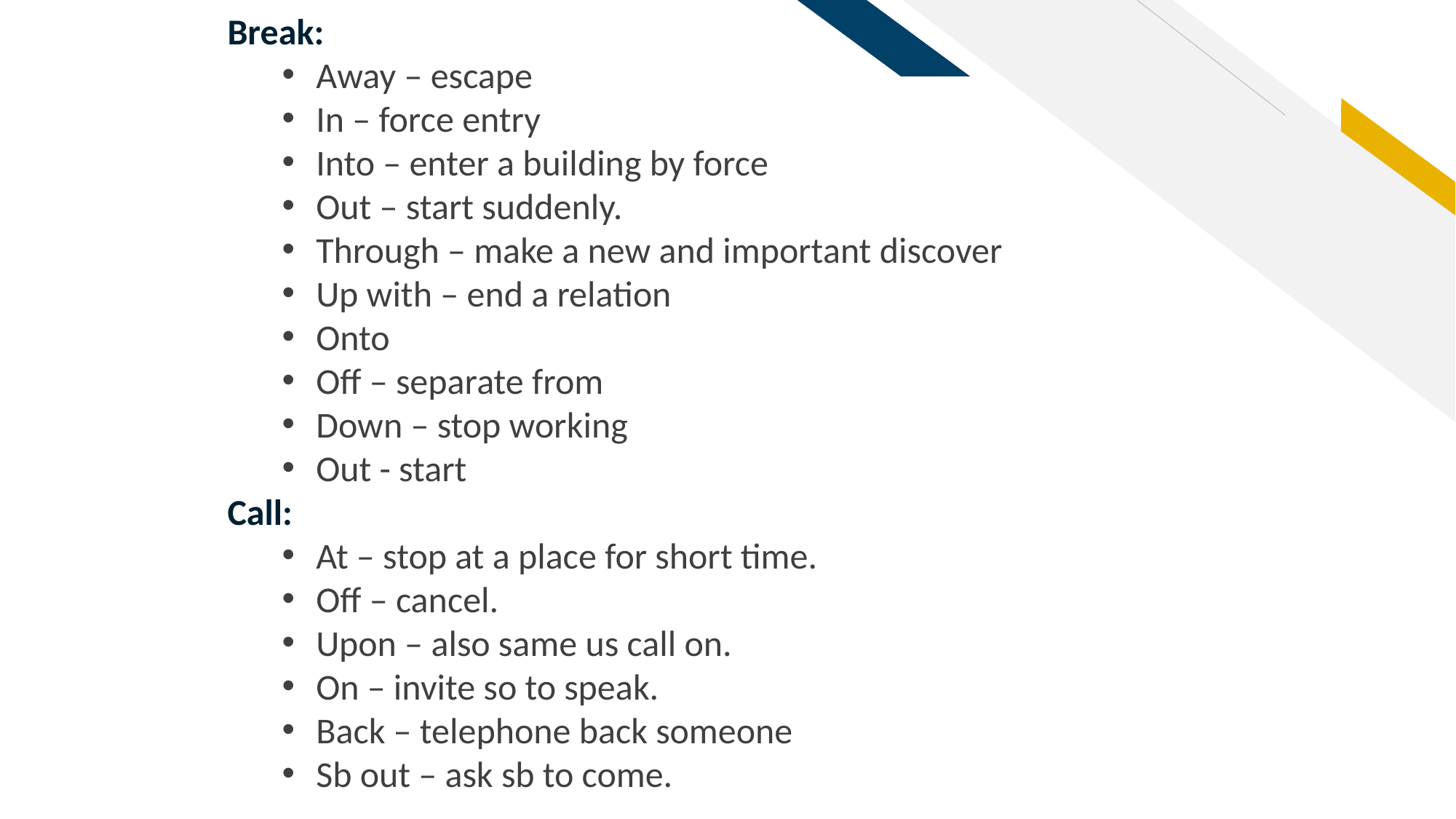

Break:
Away – escape
In – force entry
Into – enter a building by force
Out – start suddenly.
Through – make a new and important discover
Up with – end a relation
Onto
Off – separate from
Down – stop working
Out - start
Call:
At – stop at a place for short time.
Off – cancel.
Upon – also same us call on.
On – invite so to speak.
Back – telephone back someone
Sb out – ask sb to come.